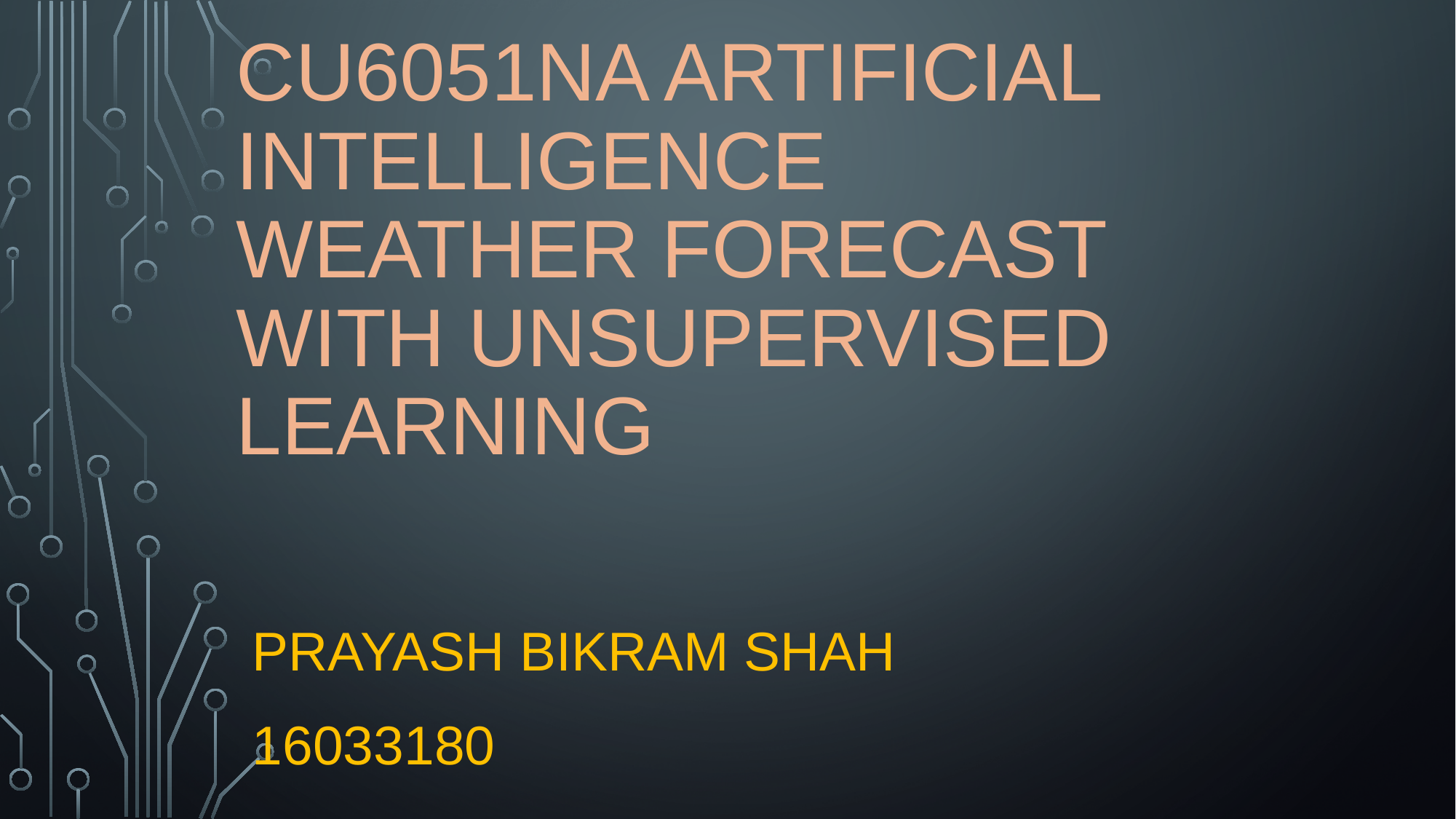

# CU6051NA Artificial Intelligence Weather Forecast with Unsupervised Learning
Prayash Bikram Shah
16033180